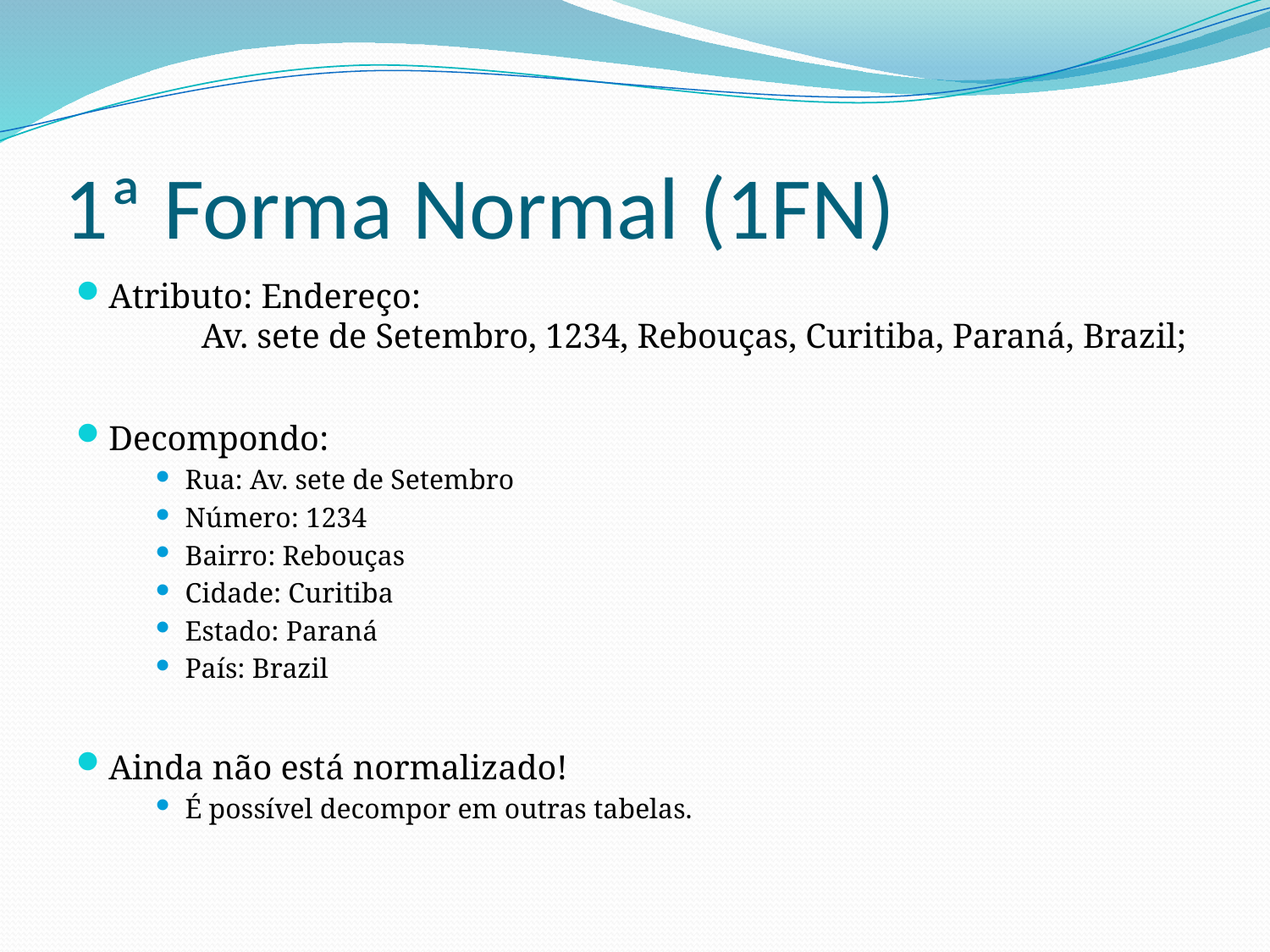

# 1ª Forma Normal (1FN)
Atributo: Endereço:
	Av. sete de Setembro, 1234, Rebouças, Curitiba, Paraná, Brazil;

Decompondo:
Rua: Av. sete de Setembro
Número: 1234
Bairro: Rebouças
Cidade: Curitiba
Estado: Paraná
País: Brazil

Ainda não está normalizado!
É possível decompor em outras tabelas.